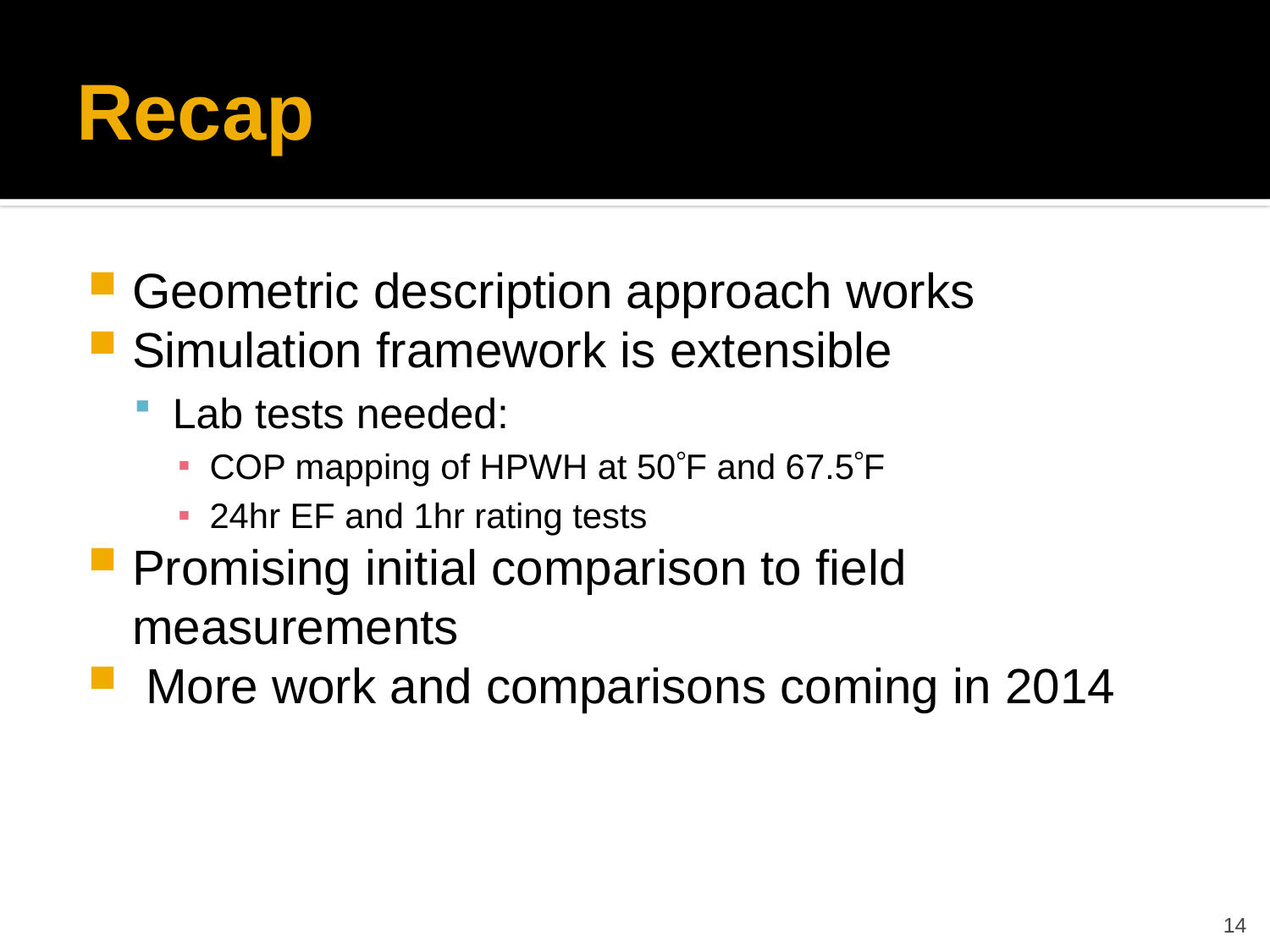

# Recap
Geometric description approach works
Simulation framework is extensible
Lab tests needed:
COP mapping of HPWH at 50°F and 67.5°F
24hr EF and 1hr rating tests
Promising initial comparison to field measurements
 More work and comparisons coming in 2014
14